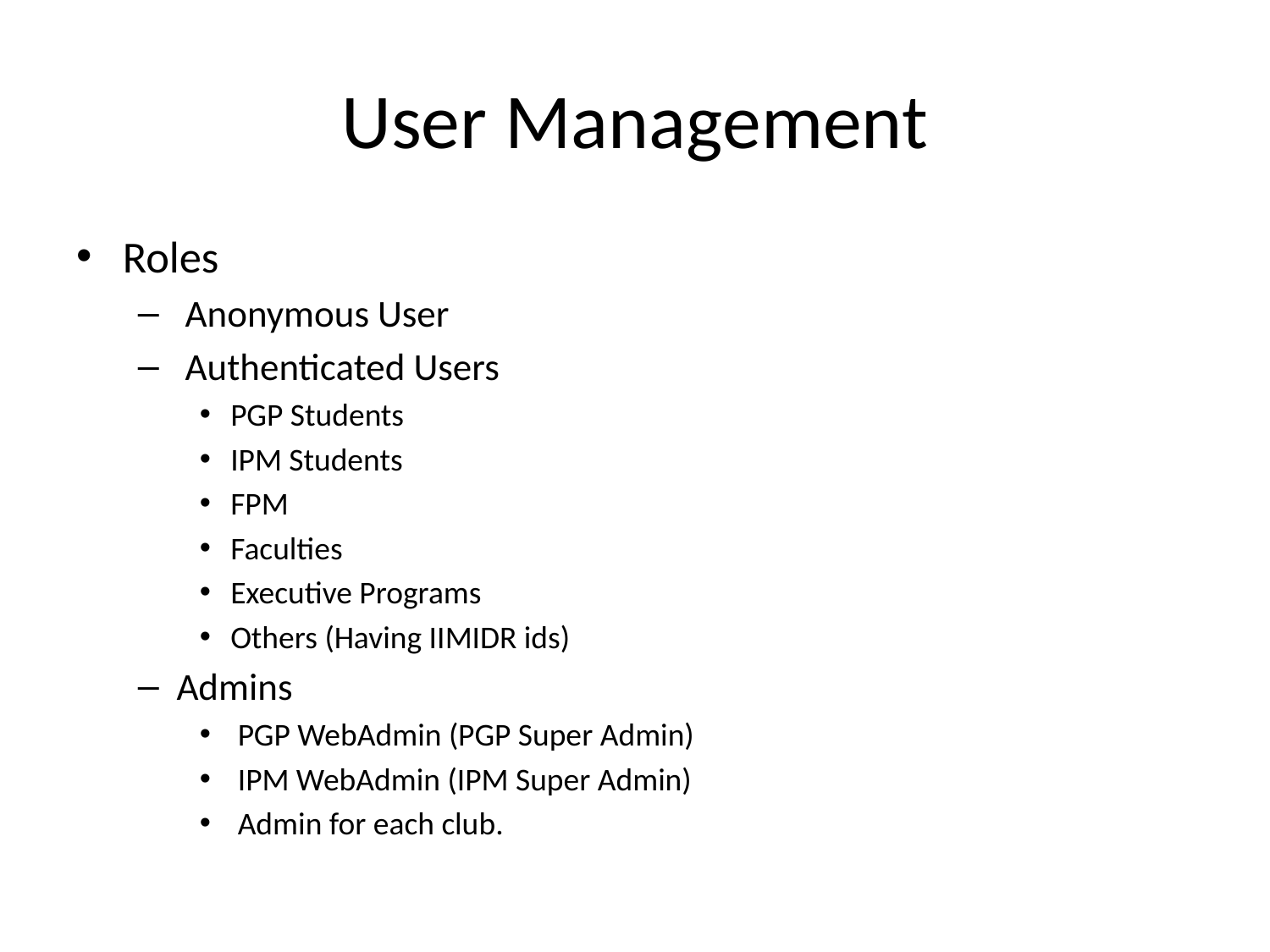

# User Management
Roles
 Anonymous User
 Authenticated Users
PGP Students
IPM Students
FPM
Faculties
Executive Programs
Others (Having IIMIDR ids)
Admins
 PGP WebAdmin (PGP Super Admin)
 IPM WebAdmin (IPM Super Admin)
 Admin for each club.